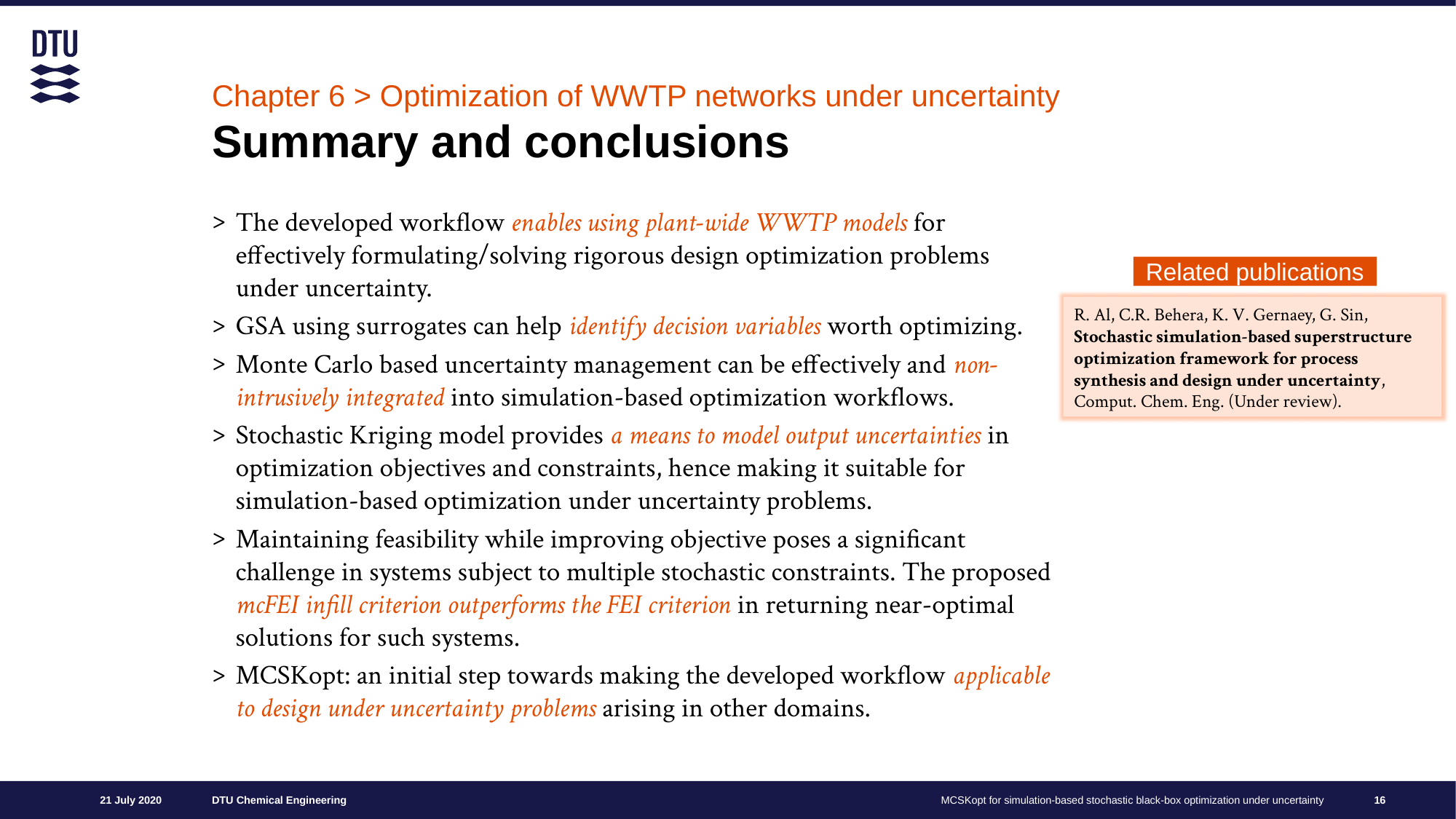

# Chapter 6 > Optimization of WWTP networks under uncertainty Summary and conclusions
The developed workflow enables using plant-wide WWTP models for effectively formulating/solving rigorous design optimization problems under uncertainty.
GSA using surrogates can help identify decision variables worth optimizing.
Monte Carlo based uncertainty management can be effectively and non-intrusively integrated into simulation-based optimization workflows.
Stochastic Kriging model provides a means to model output uncertainties in optimization objectives and constraints, hence making it suitable for simulation-based optimization under uncertainty problems.
Maintaining feasibility while improving objective poses a significant challenge in systems subject to multiple stochastic constraints. The proposed mcFEI infill criterion outperforms the FEI criterion in returning near-optimal solutions for such systems.
MCSKopt: an initial step towards making the developed workflow applicable to design under uncertainty problems arising in other domains.
Related publications
R. Al, C.R. Behera, K. V. Gernaey, G. Sin, Stochastic simulation-based superstructure optimization framework for process synthesis and design under uncertainty, Comput. Chem. Eng. (Under review).
16